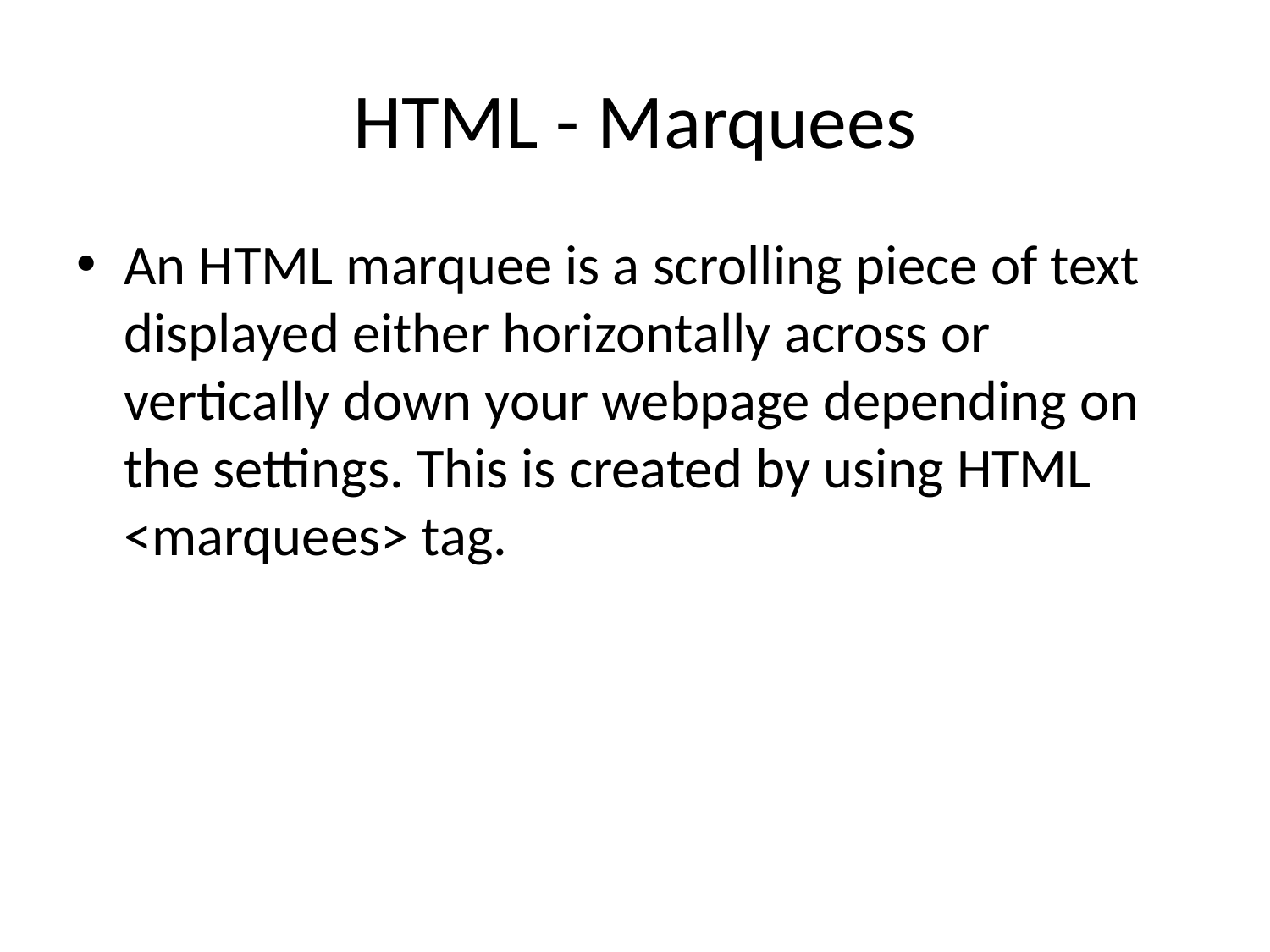

# HTML - Marquees
An HTML marquee is a scrolling piece of text displayed either horizontally across or vertically down your webpage depending on the settings. This is created by using HTML <marquees> tag.